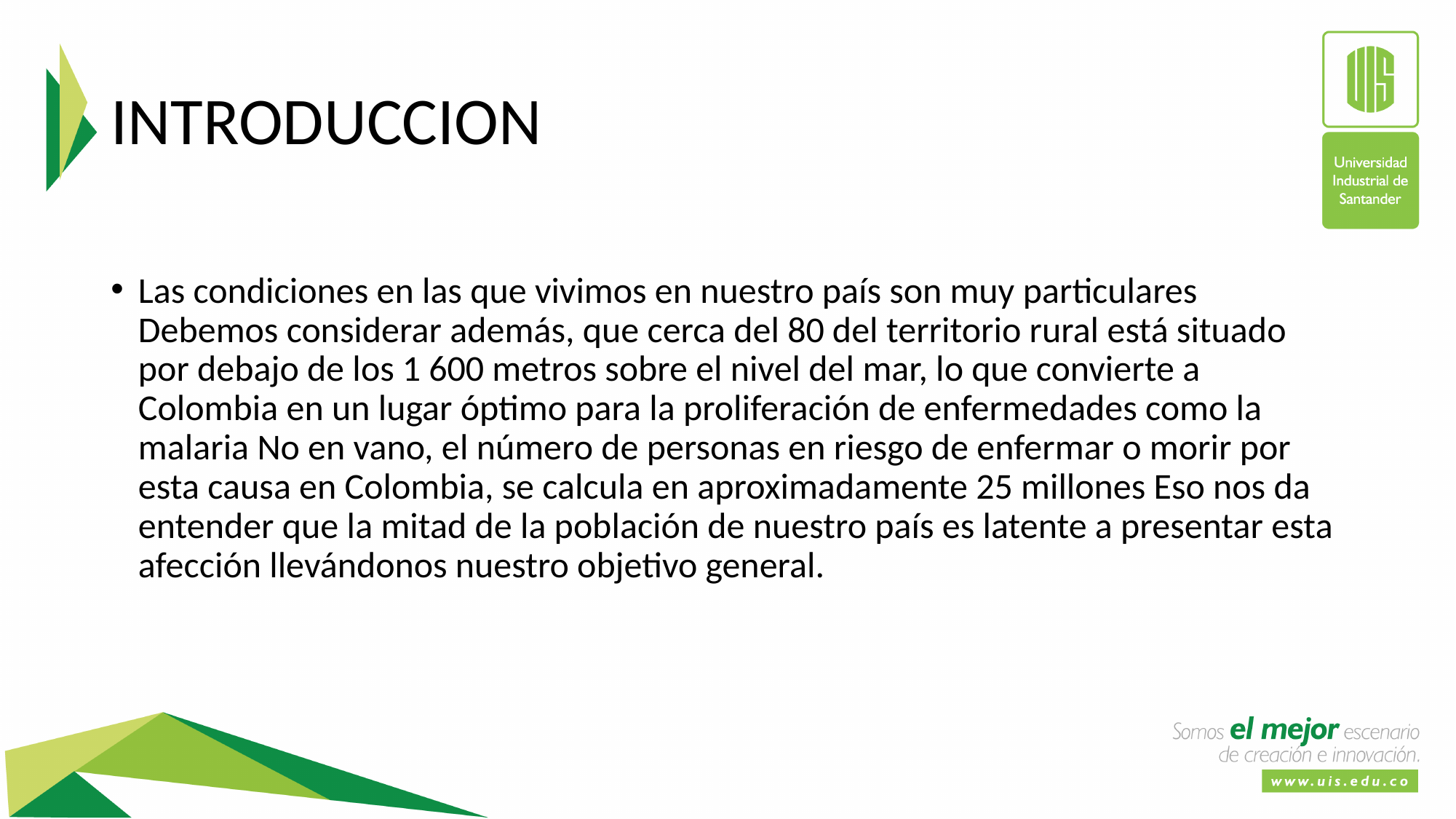

# INTRODUCCION

Las condiciones en las que vivimos en nuestro país son muy particulares Debemos considerar además, que cerca del 80 del territorio rural está situado por debajo de los 1 600 metros sobre el nivel del mar, lo que convierte a Colombia en un lugar óptimo para la proliferación de enfermedades como la malaria No en vano, el número de personas en riesgo de enfermar o morir por esta causa en Colombia, se calcula en aproximadamente 25 millones Eso nos da entender que la mitad de la población de nuestro país es latente a presentar esta afección llevándonos nuestro objetivo general.